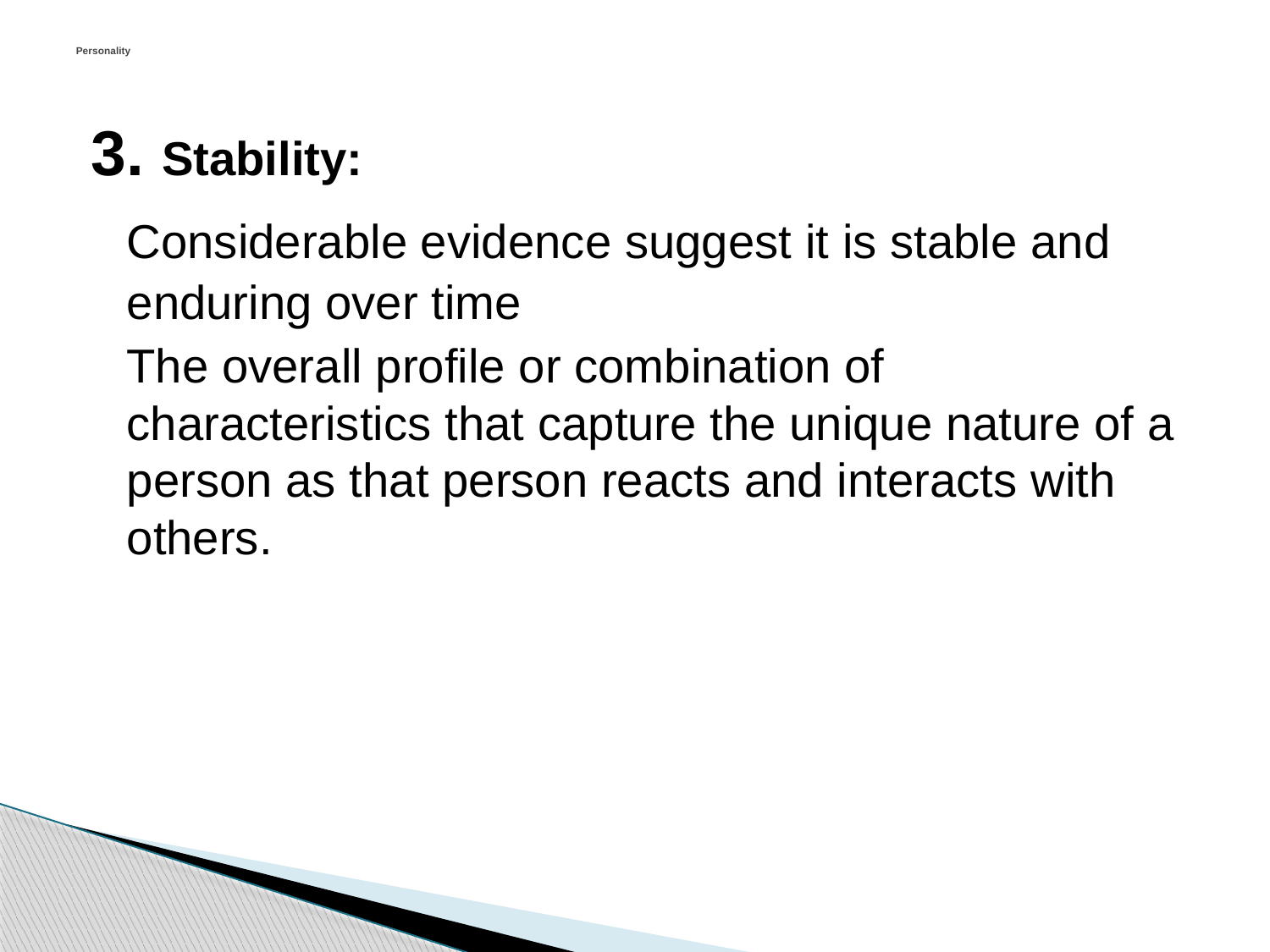

# Personality
3. Stability:
	Considerable evidence suggest it is stable and enduring over time
	The overall profile or combination of characteristics that capture the unique nature of a person as that person reacts and interacts with others.